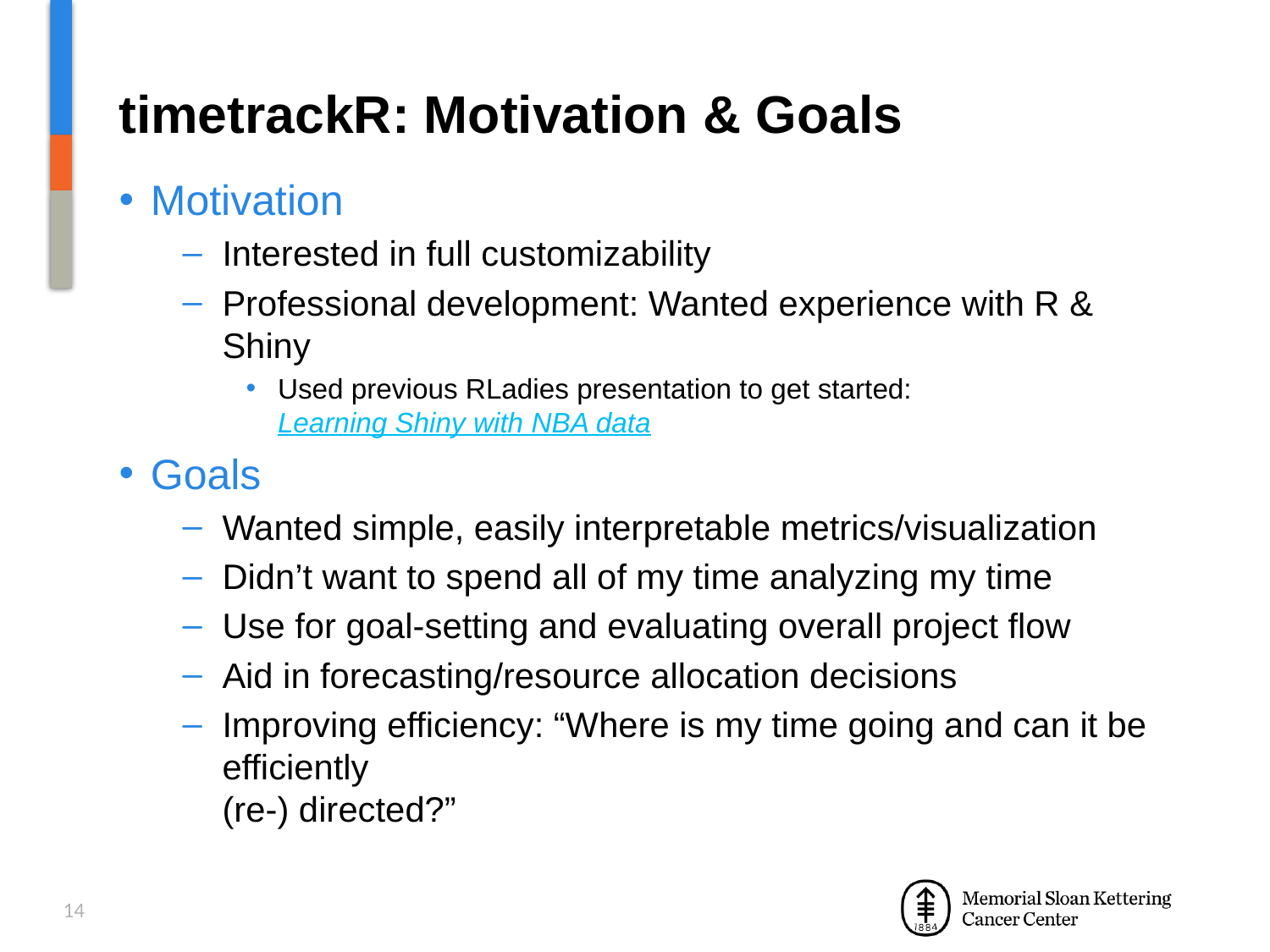

# timetrackR: Motivation & Goals
Motivation
Interested in full customizability
Professional development: Wanted experience with R & Shiny
Used previous RLadies presentation to get started: Learning Shiny with NBA data
Goals
Wanted simple, easily interpretable metrics/visualization
Didn’t want to spend all of my time analyzing my time
Use for goal-setting and evaluating overall project flow
Aid in forecasting/resource allocation decisions
Improving efficiency: “Where is my time going and can it be efficiently
(re-) directed?”

14